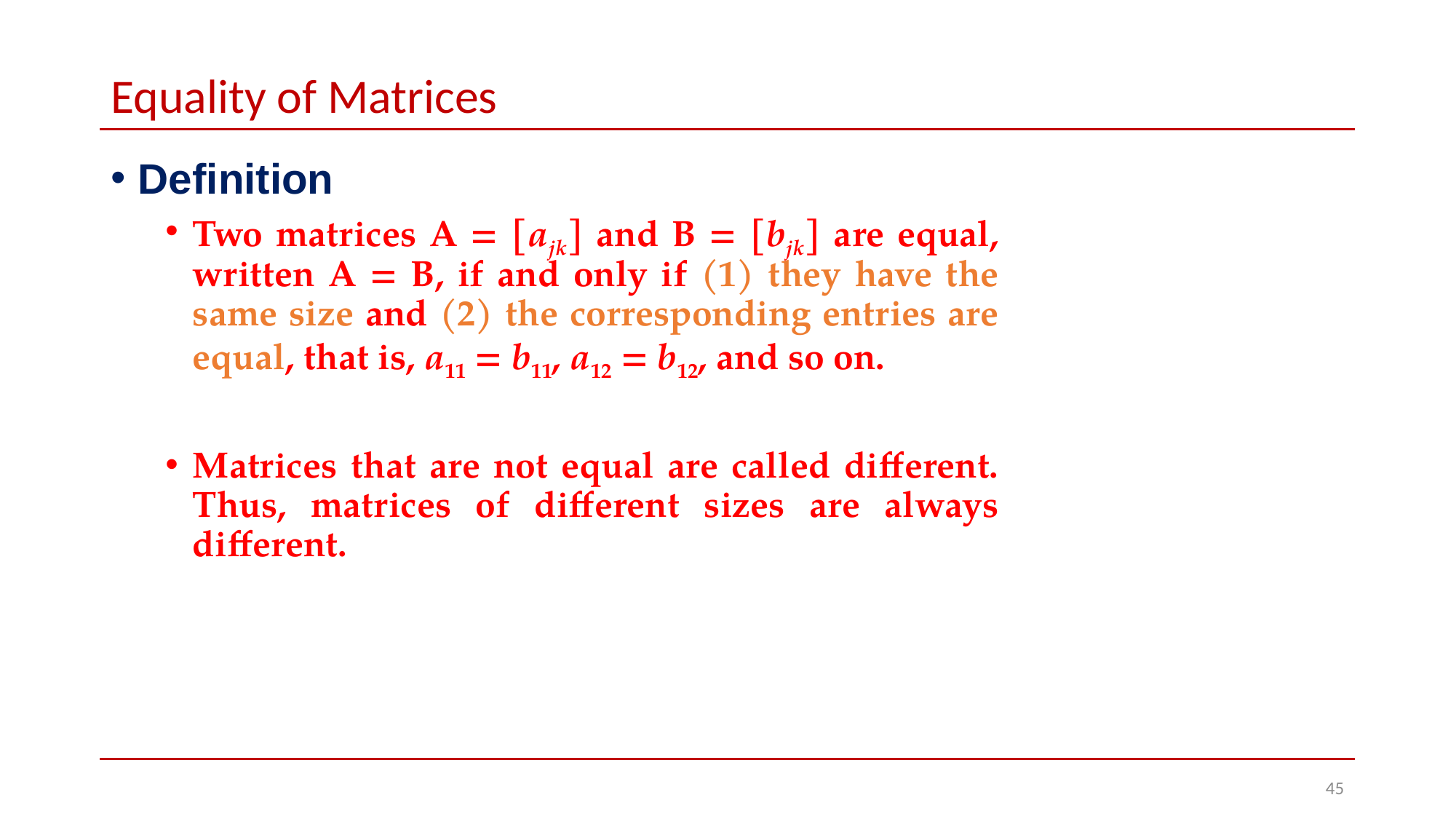

# Equality of Matrices
Definition
Two matrices A = [ajk] and B = [bjk] are equal, written A = B, if and only if (1) they have the same size and (2) the corresponding entries are equal, that is, a11 = b11, a12 = b12, and so on.

Matrices that are not equal are called different. Thus, matrices of different sizes are always different.

45